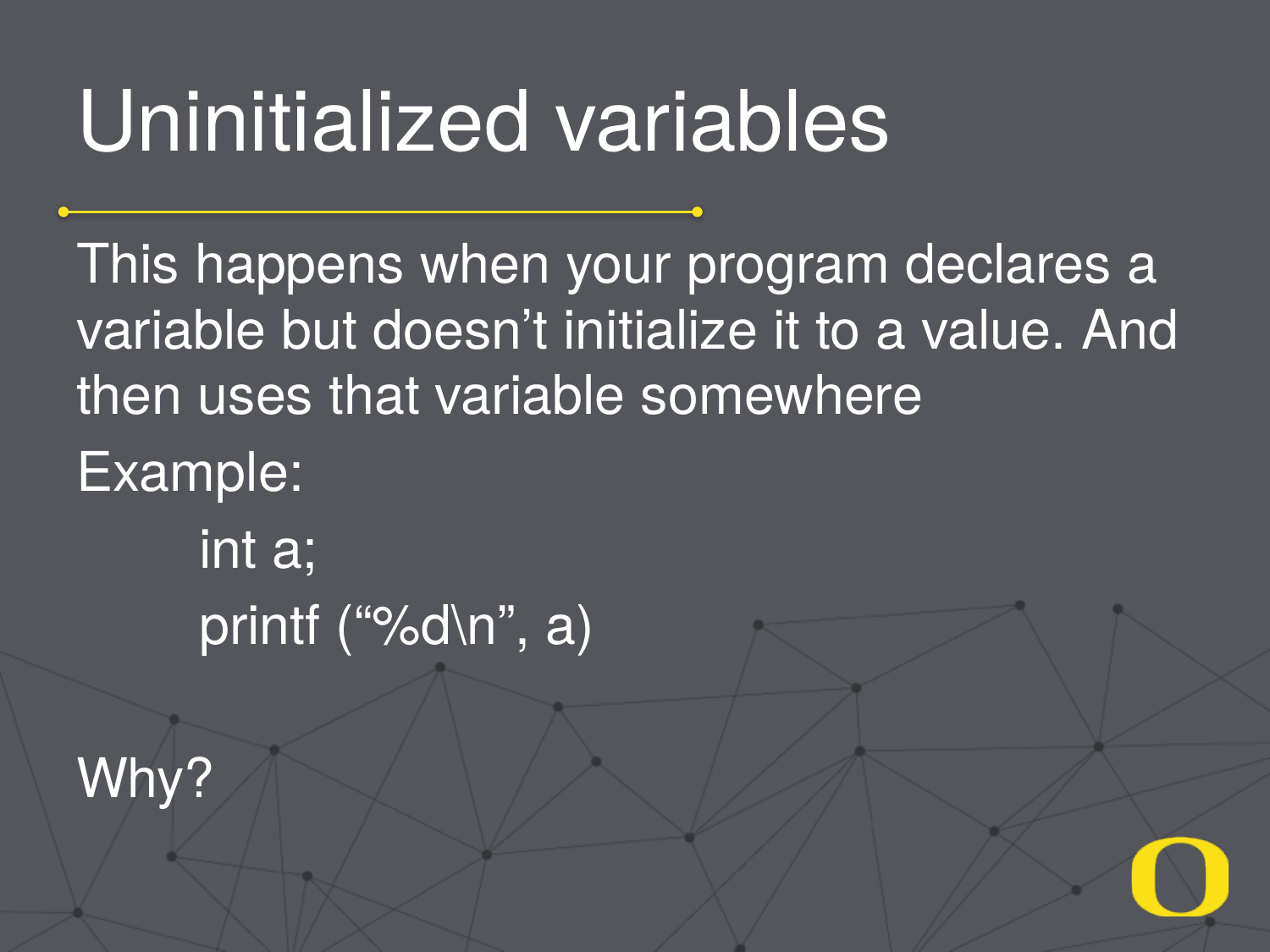

# Uninitialized variables
This happens when your program declares a variable but doesn’t initialize it to a value. And then uses that variable somewhere
Example:
	int a;
	printf (“%d\n”, a)

Why?